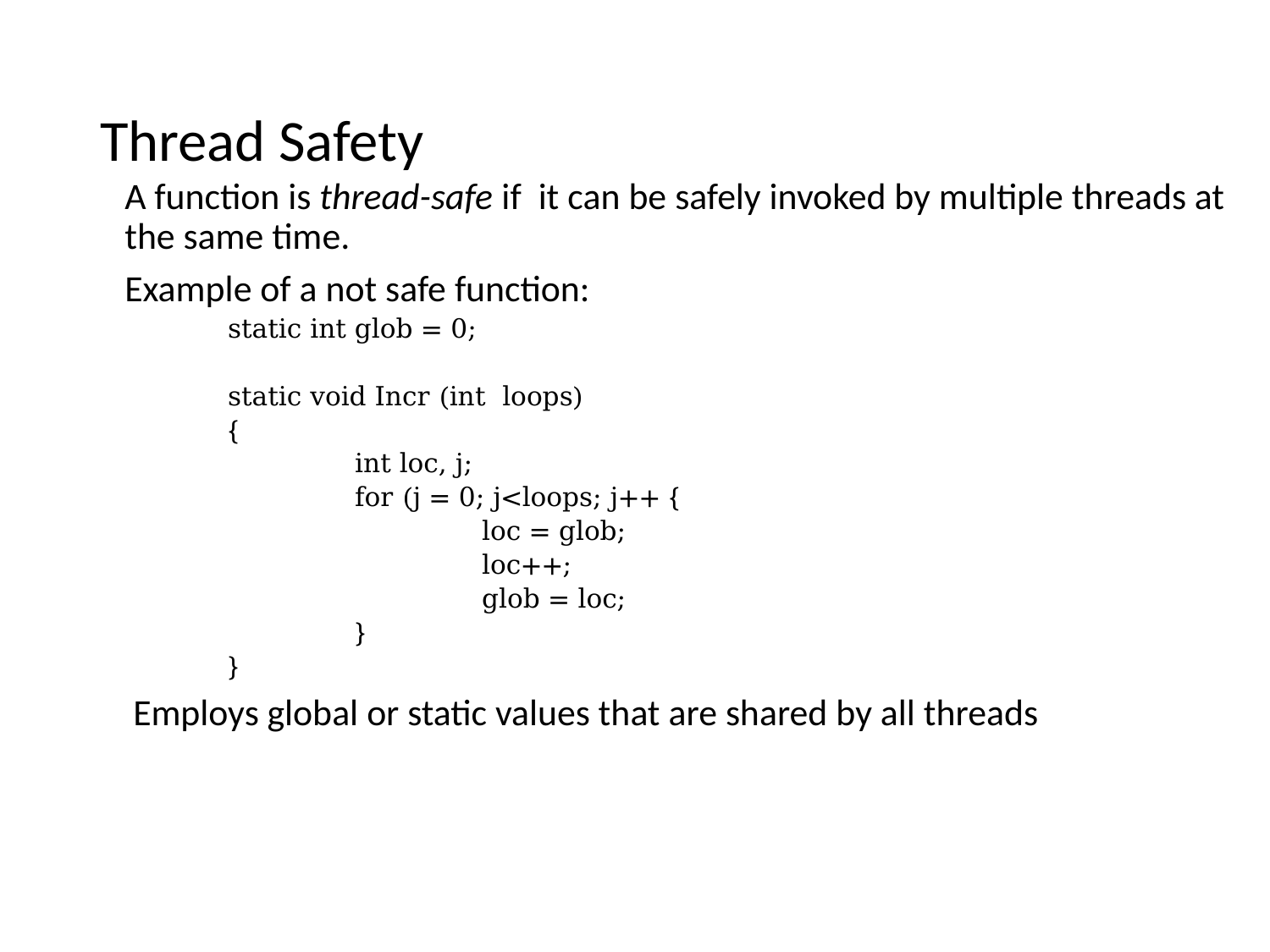

# Thread Safety
A function is thread-safe if  it can be safely invoked by multiple threads at the same time.
Example of a not safe function:
static int glob = 0;

static void Incr (int  loops)
{
	int loc, j;
	for (j = 0; j<loops; j++ {
		loc = glob;
		loc++;
		glob = loc;
	}
}
 Employs global or static values that are shared by all threads